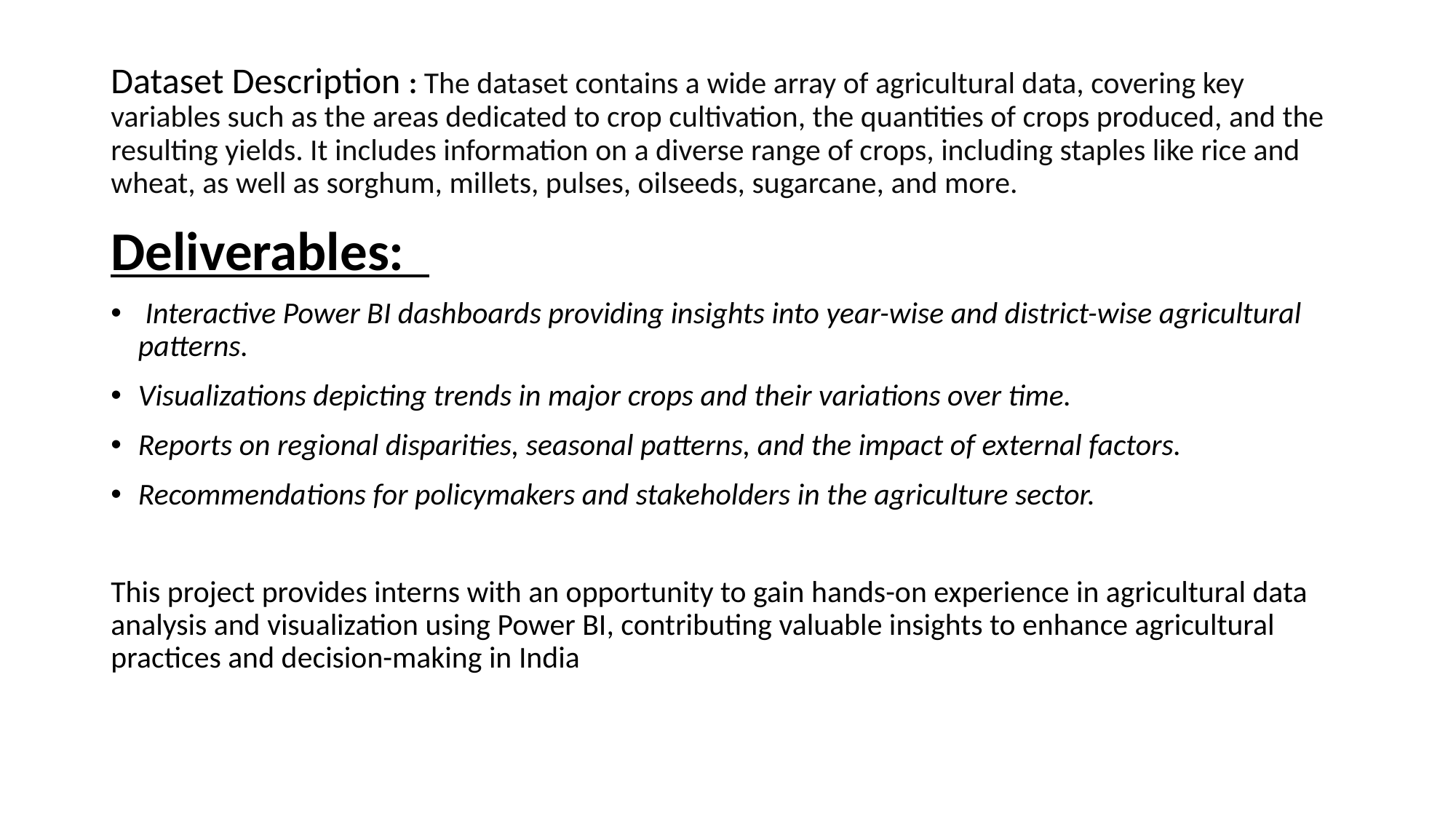

# Dataset Description : The dataset contains a wide array of agricultural data, covering key variables such as the areas dedicated to crop cultivation, the quantities of crops produced, and the resulting yields. It includes information on a diverse range of crops, including staples like rice and wheat, as well as sorghum, millets, pulses, oilseeds, sugarcane, and more.
Deliverables:
 Interactive Power BI dashboards providing insights into year-wise and district-wise agricultural patterns.
Visualizations depicting trends in major crops and their variations over time.
Reports on regional disparities, seasonal patterns, and the impact of external factors.
Recommendations for policymakers and stakeholders in the agriculture sector.

This project provides interns with an opportunity to gain hands-on experience in agricultural data analysis and visualization using Power BI, contributing valuable insights to enhance agricultural practices and decision-making in India